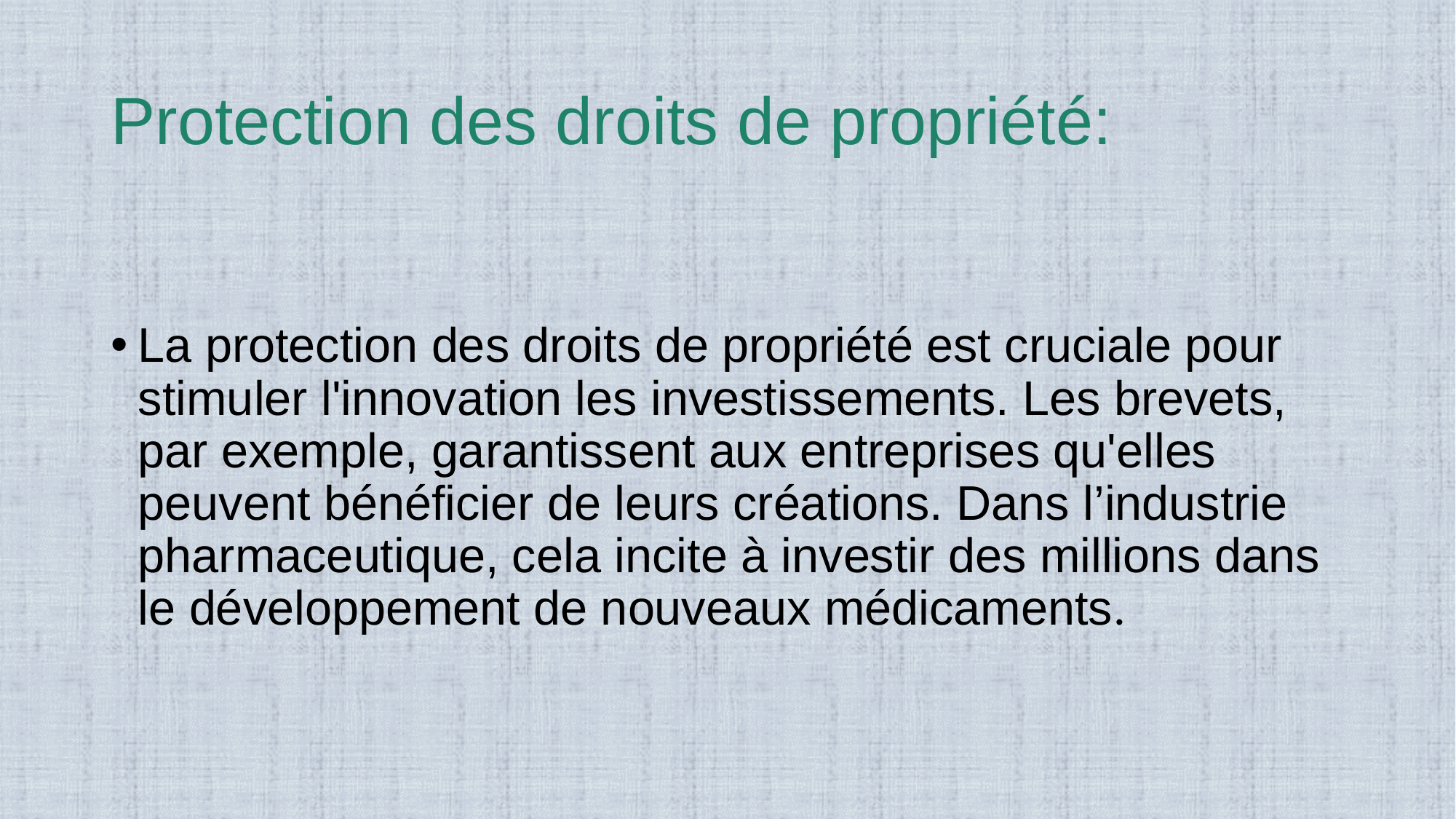

# Protection des droits de propriété:
La protection des droits de propriété est cruciale pour stimuler l'innovation les investissements. Les brevets, par exemple, garantissent aux entreprises qu'elles peuvent bénéficier de leurs créations. Dans l’industrie pharmaceutique, cela incite à investir des millions dans le développement de nouveaux médicaments.